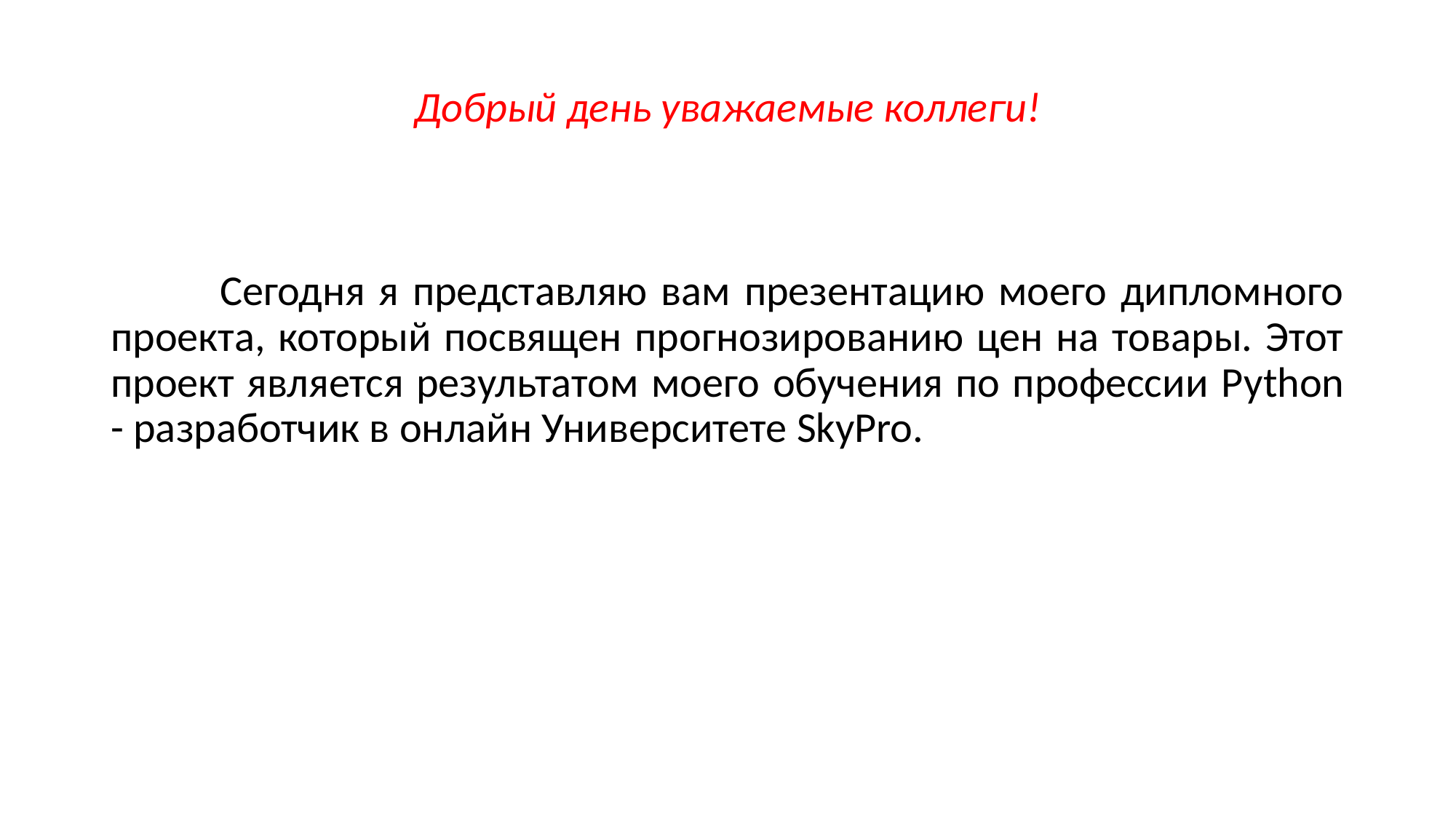

Добрый день уважаемые коллеги!

	Сегодня я представляю вам презентацию моего дипломного проекта, который посвящен прогнозированию цен на товары. Этот проект является результатом моего обучения по профессии Python - разработчик в онлайн Университете SkyPro.